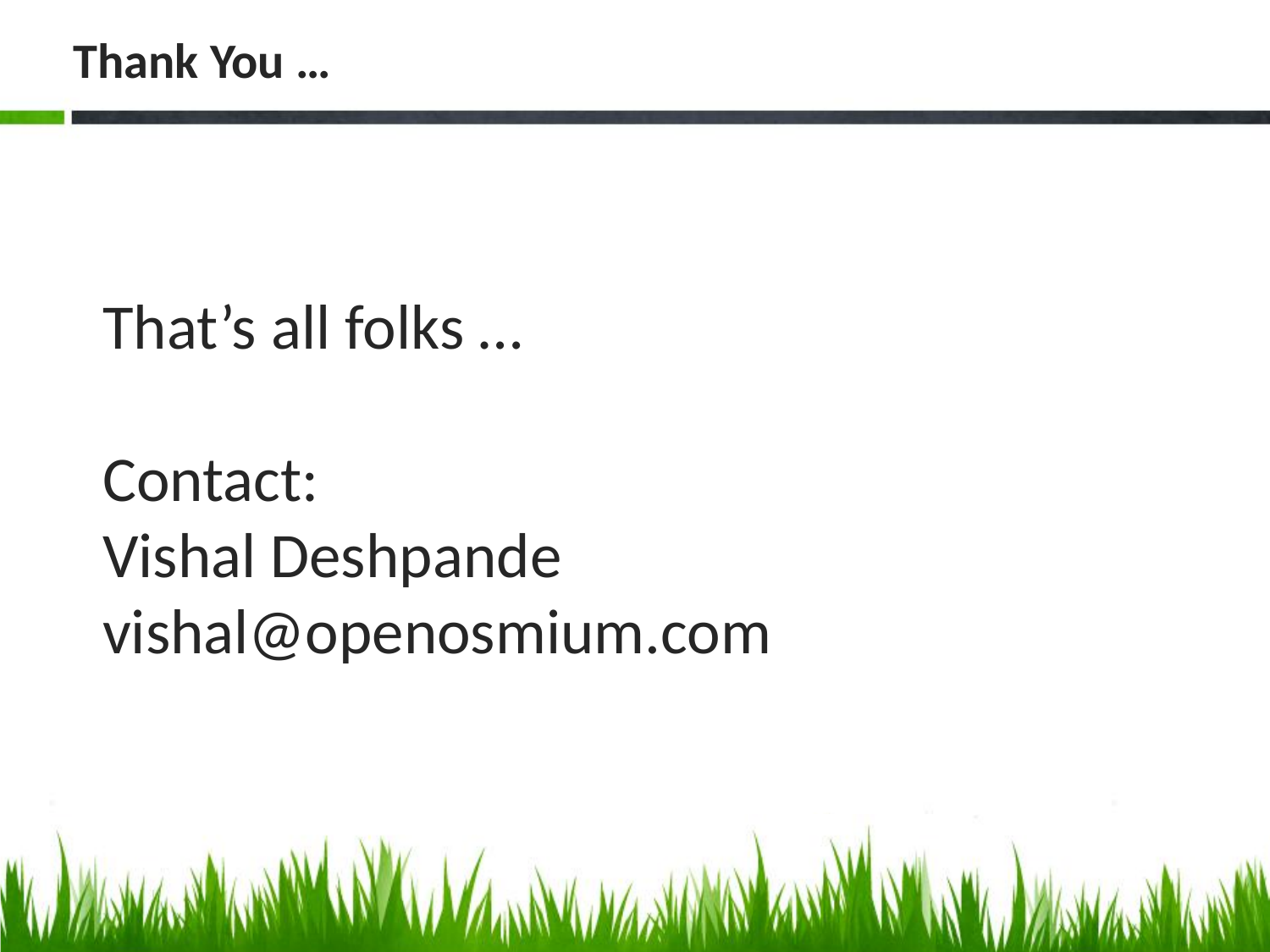

# Thank You …
That’s all folks …

Contact:
Vishal Deshpande
vishal@openosmium.com